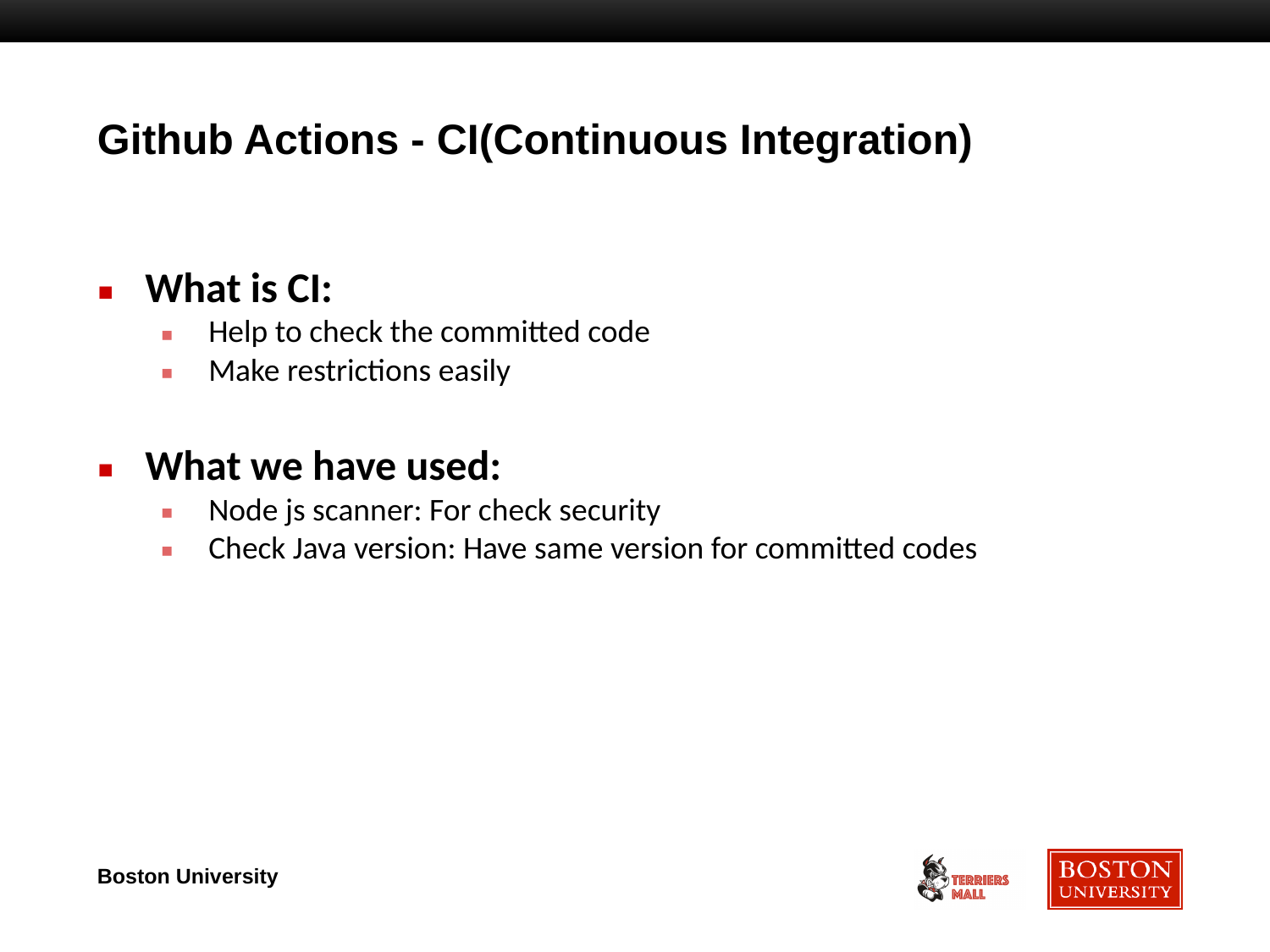

# Github Actions - CI(Continuous Integration)
What is CI:
Help to check the committed code
Make restrictions easily

What we have used:
Node js scanner: For check security
Check Java version: Have same version for committed codes